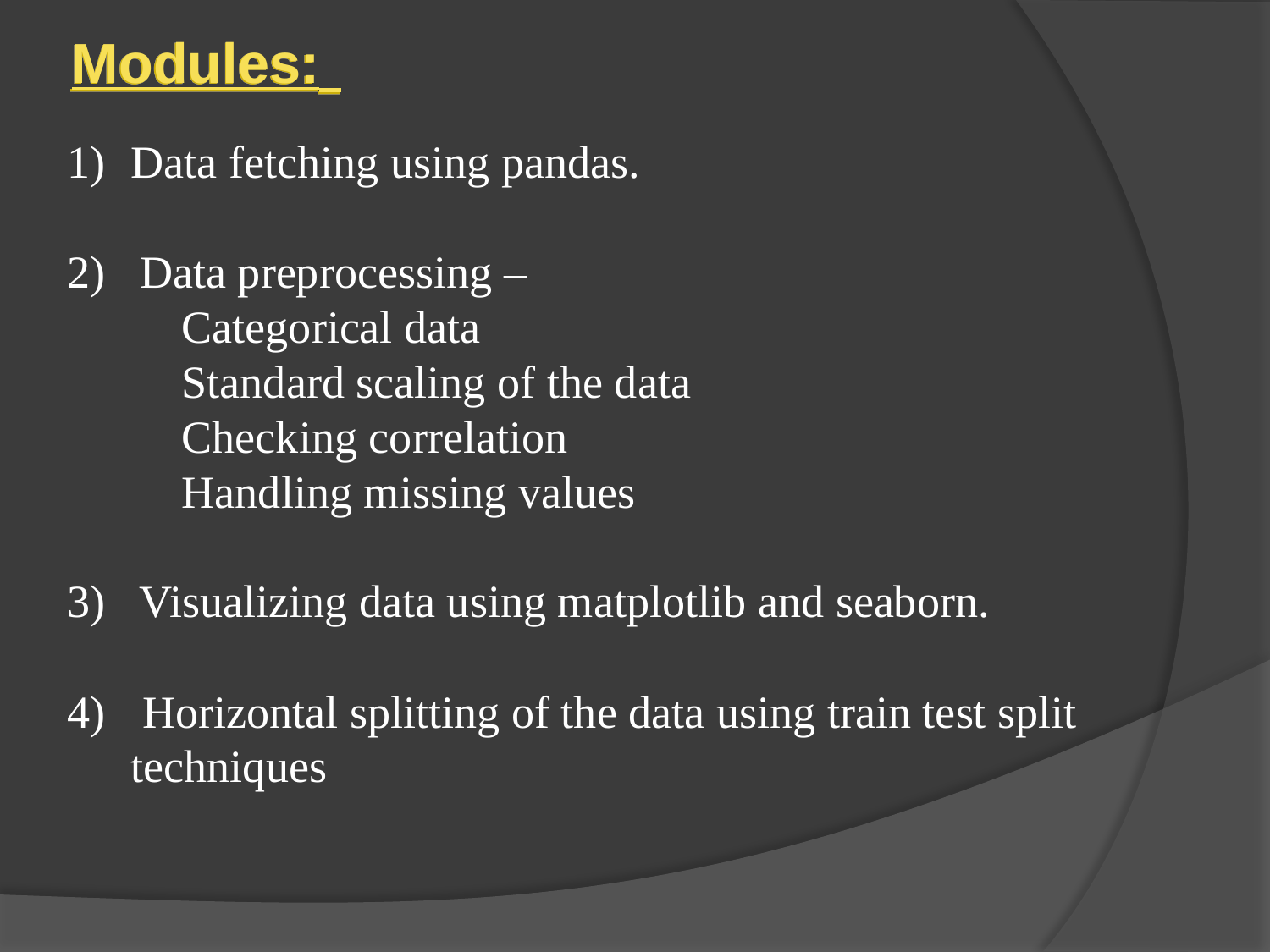

Modules:
Data fetching using pandas.

2)   Data preprocessing –
          Categorical data
          Standard scaling of the data
          Checking correlation
          Handling missing values

3)   Visualizing data using matplotlib and seaborn.

 Horizontal splitting of the data using train test split techniques